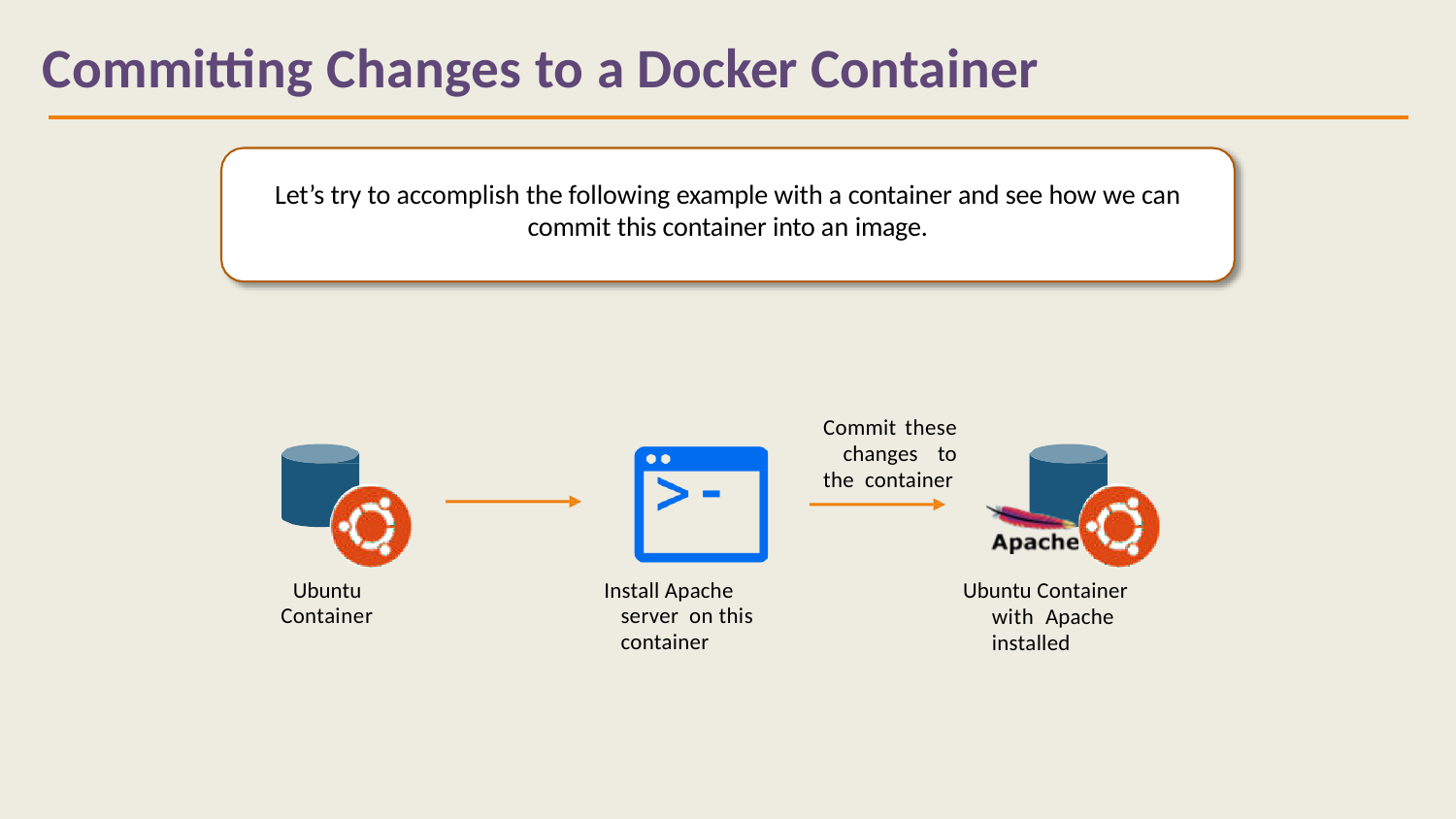

# Committing Changes to a Docker Container

Let’s try to accomplish the following example with a container and see how we can
commit this container into an image.
Commit these  changes to the  container

Ubuntu  Container
Install Apache server  on this container
Ubuntu Container with  Apache installed